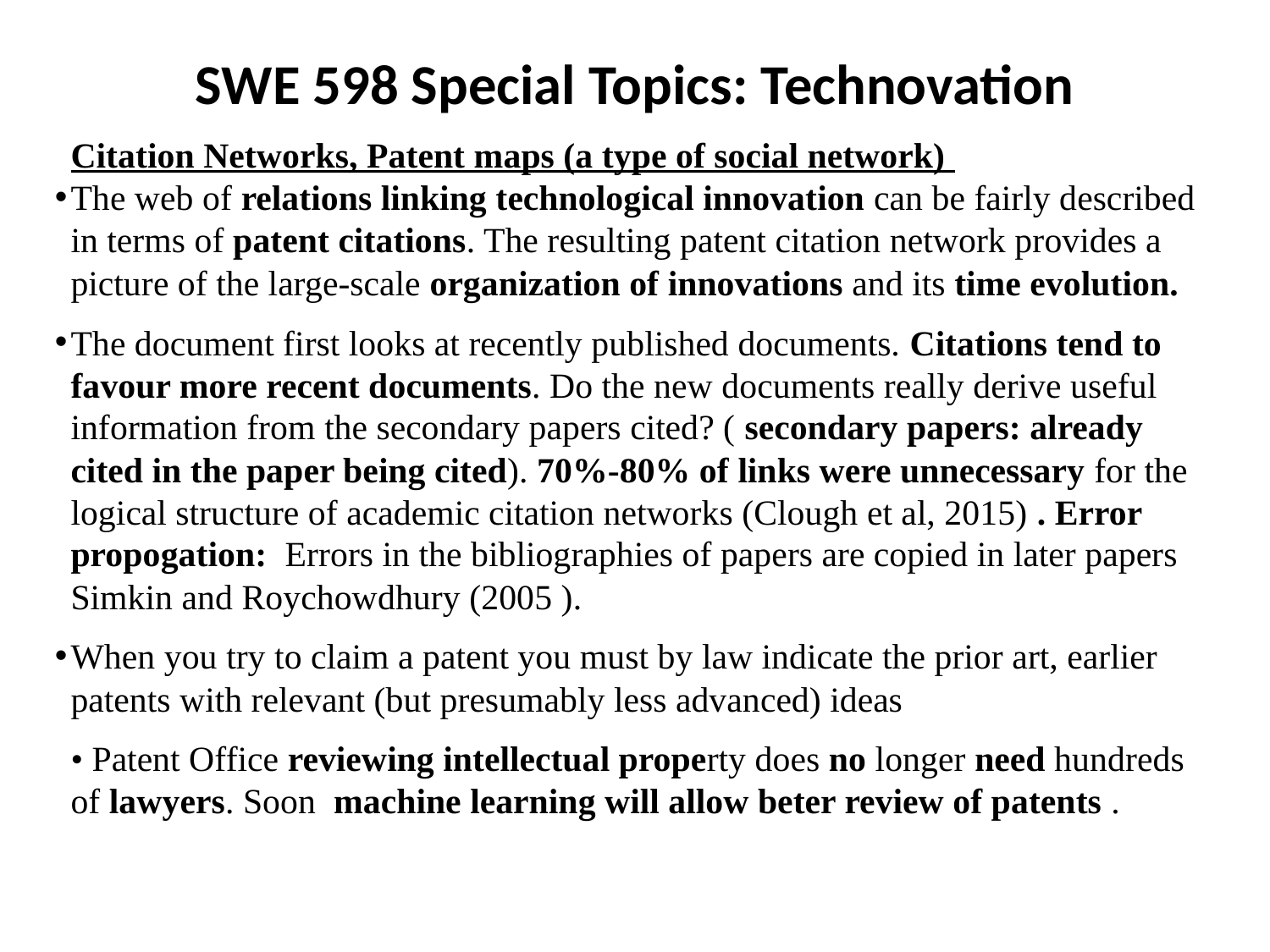

SWE 598 Special Topics: Technovation
Citation Networks, Patent maps (a type of social network)
The web of relations linking technological innovation can be fairly described in terms of patent citations. The resulting patent citation network provides a picture of the large-scale organization of innovations and its time evolution.
The document first looks at recently published documents. Citations tend to favour more recent documents. Do the new documents really derive useful information from the secondary papers cited? ( secondary papers: already cited in the paper being cited). 70%-80% of links were unnecessary for the logical structure of academic citation networks (Clough et al, 2015) . Error propogation:  Errors in the bibliographies of papers are copied in later papers Simkin and Roychowdhury (2005 ).
When you try to claim a patent you must by law indicate the prior art, earlier patents with relevant (but presumably less advanced) ideas
• Patent Office reviewing intellectual property does no longer need hundreds of lawyers. Soon  machine learning will allow beter review of patents .